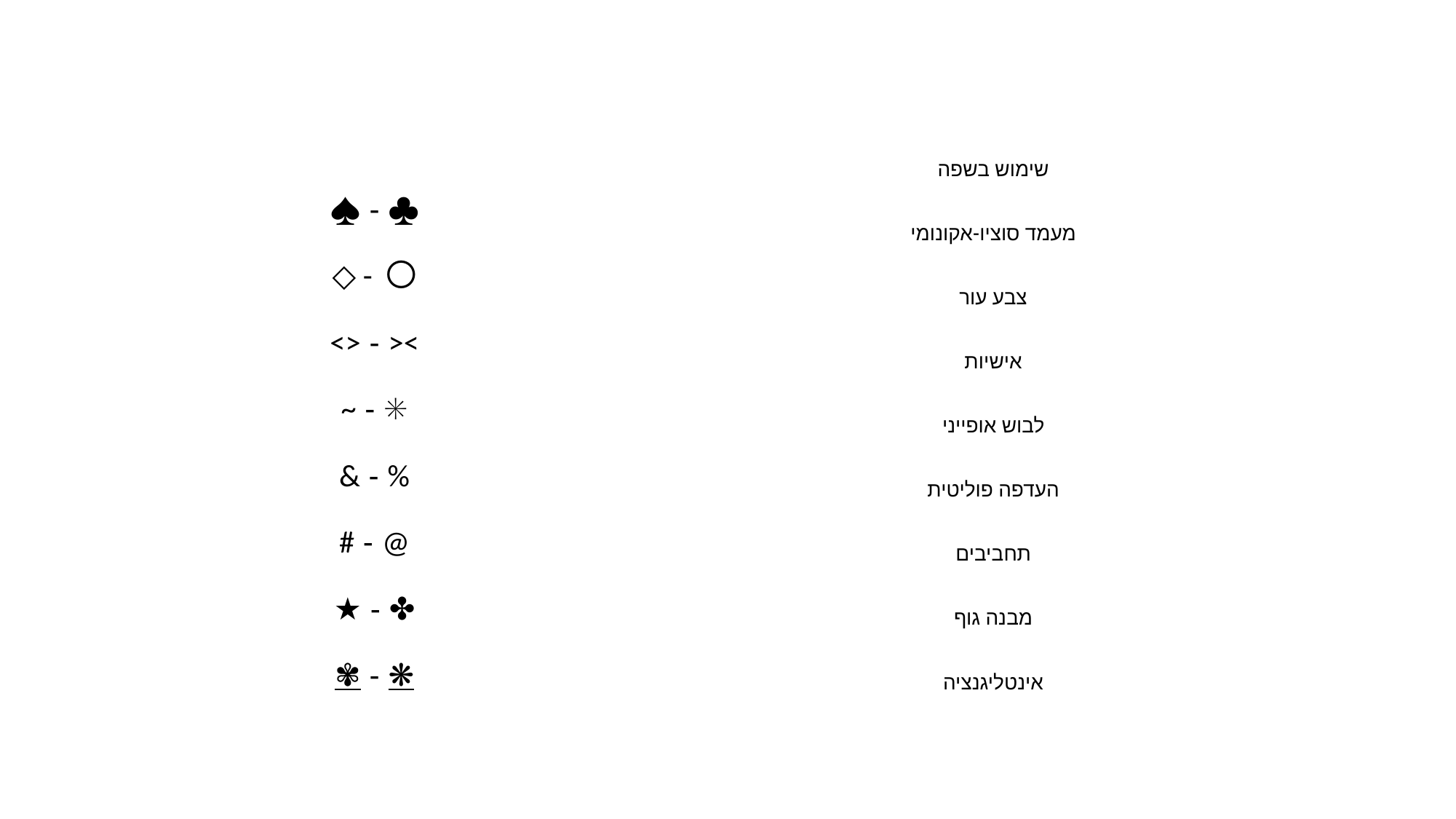

♠ - ♣

◇ - 〇

<> - ><

~ - ✳

& - %

# - @

★ - ✤

✾ - ❋

שימוש בשפה

מעמד סוציו-אקונומי

צבע עור

אישיות

לבוש אופייני

העדפה פוליטית

תחביבים

מבנה גוף

אינטליגנציה